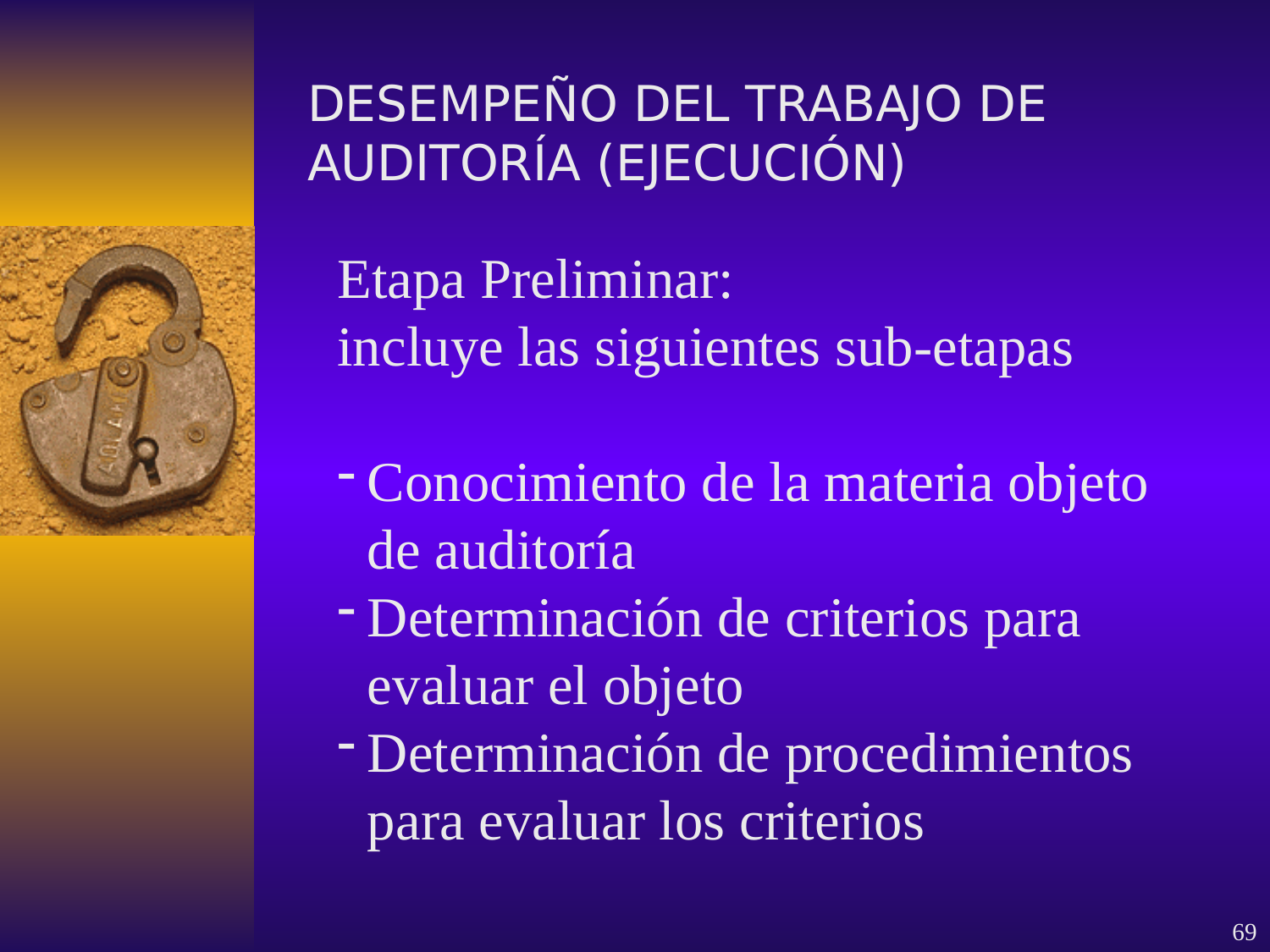

DESEMPEÑO DEL TRABAJO DE AUDITORÍA (EJECUCIÓN)

Etapa Preliminar:
incluye las siguientes sub-etapas
Conocimiento de la materia objeto de auditoría
Determinación de criterios para evaluar el objeto
Determinación de procedimientos para evaluar los criterios

69